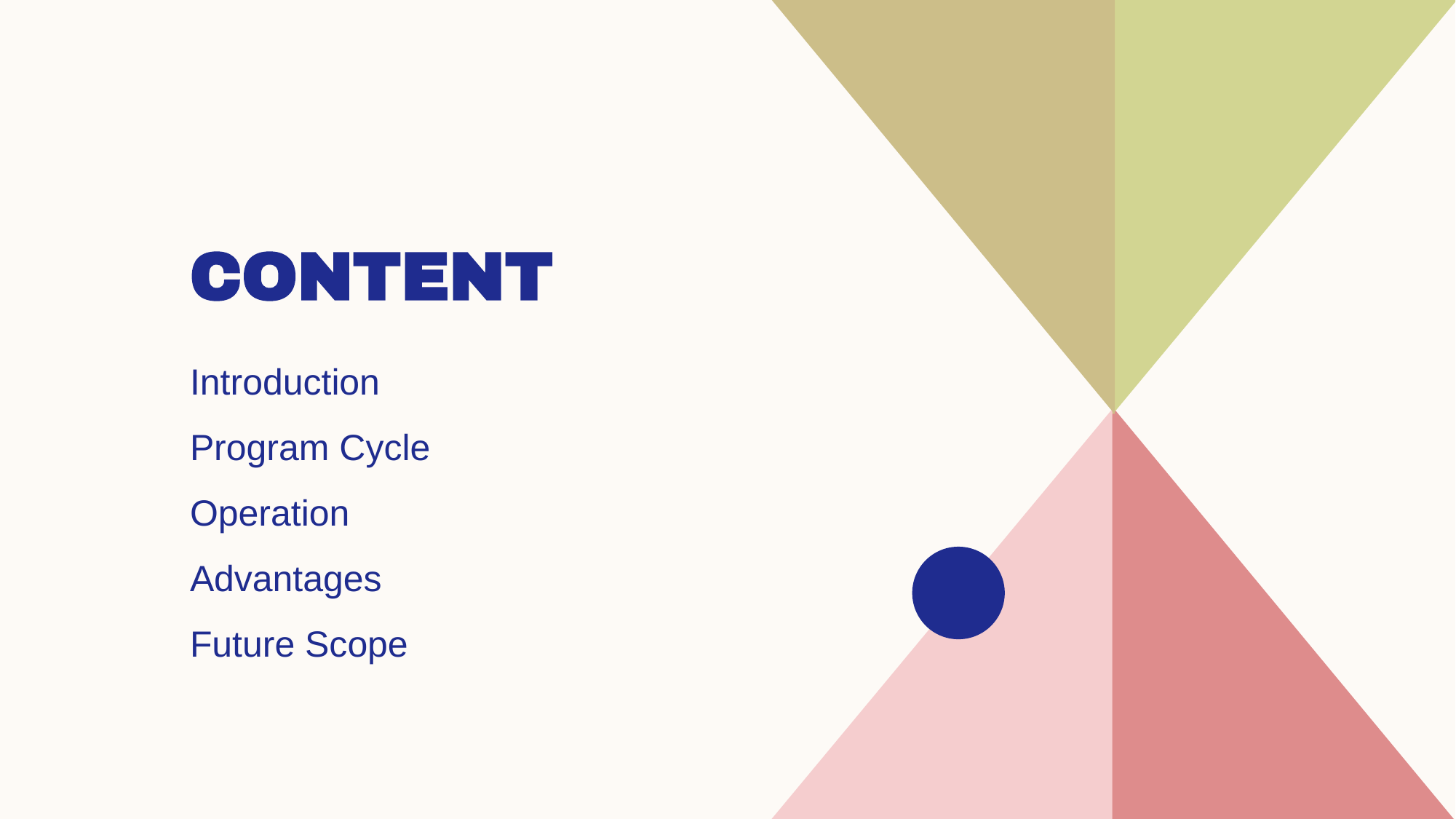

# content
Introduction
Program Cycle
Operation
Advantages
Future Scope